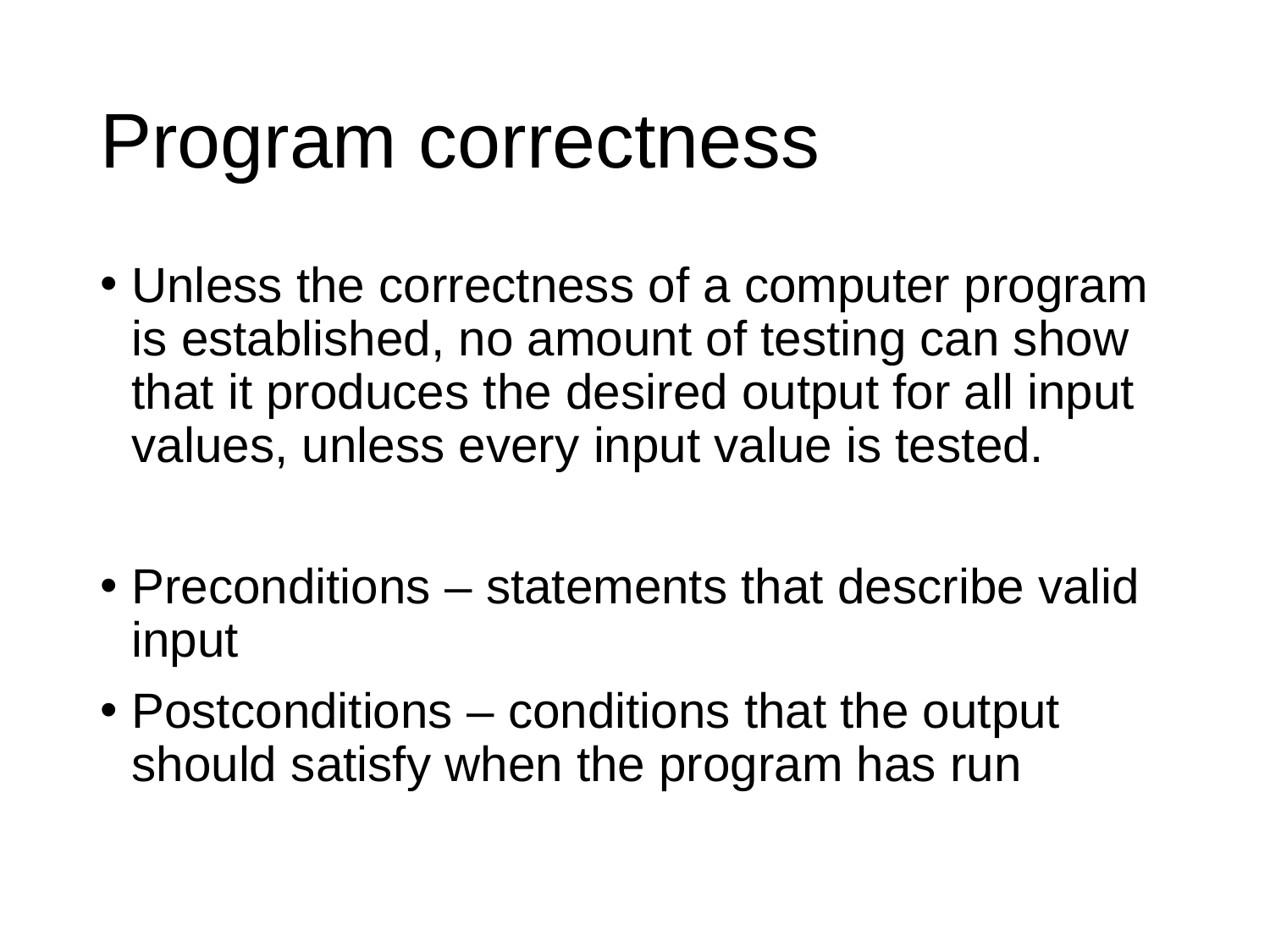

# Program correctness
Unless the correctness of a computer program is established, no amount of testing can show that it produces the desired output for all input values, unless every input value is tested.

Preconditions – statements that describe valid input
Postconditions – conditions that the output should satisfy when the program has run